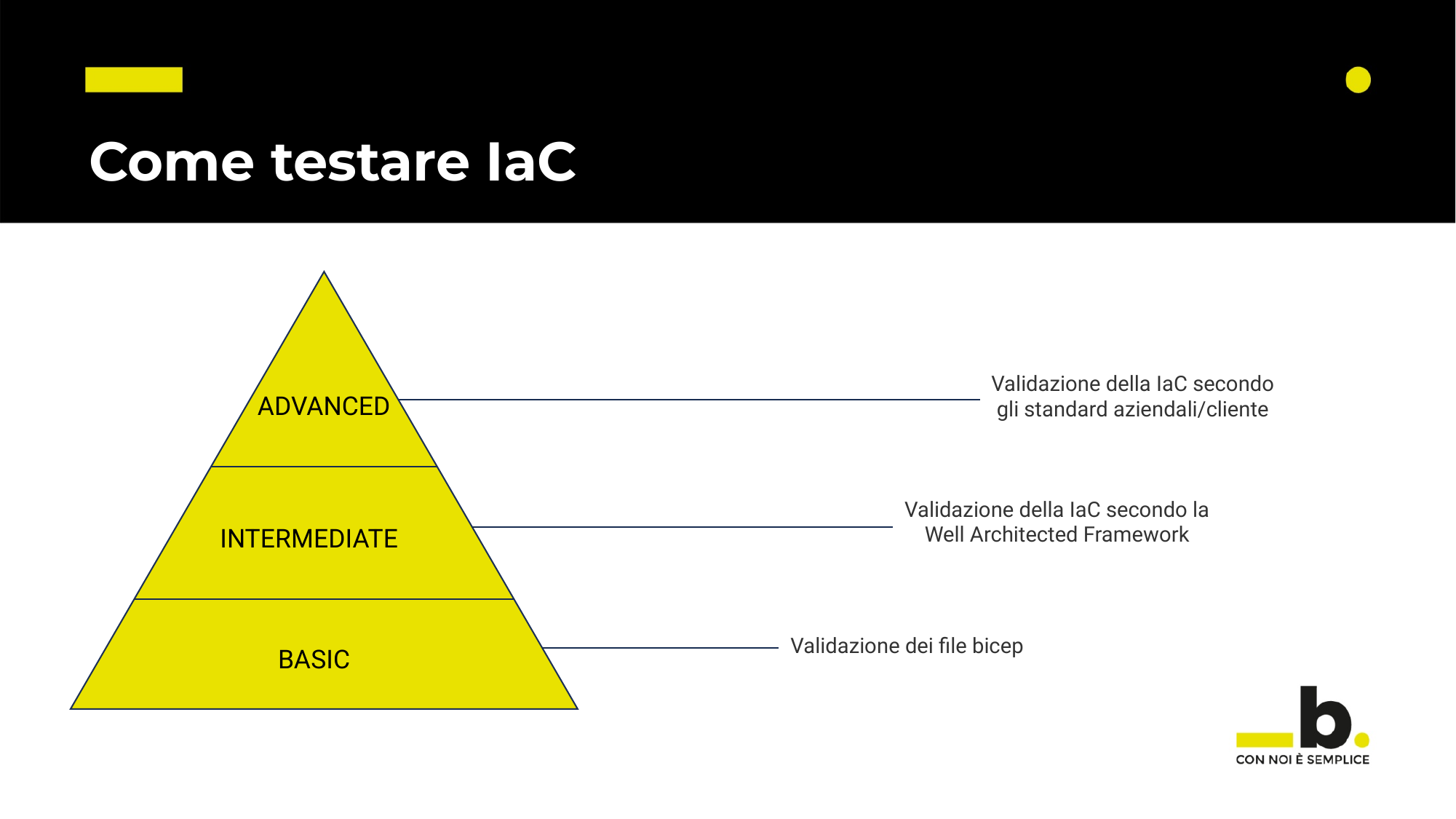

# Come testare IaC

Validazione della IaC secondo gli standard aziendali/cliente
ADVANCED
Validazione della IaC secondo la
Well Architected Framework
INTERMEDIATE
Validazione dei file bicep
BASIC